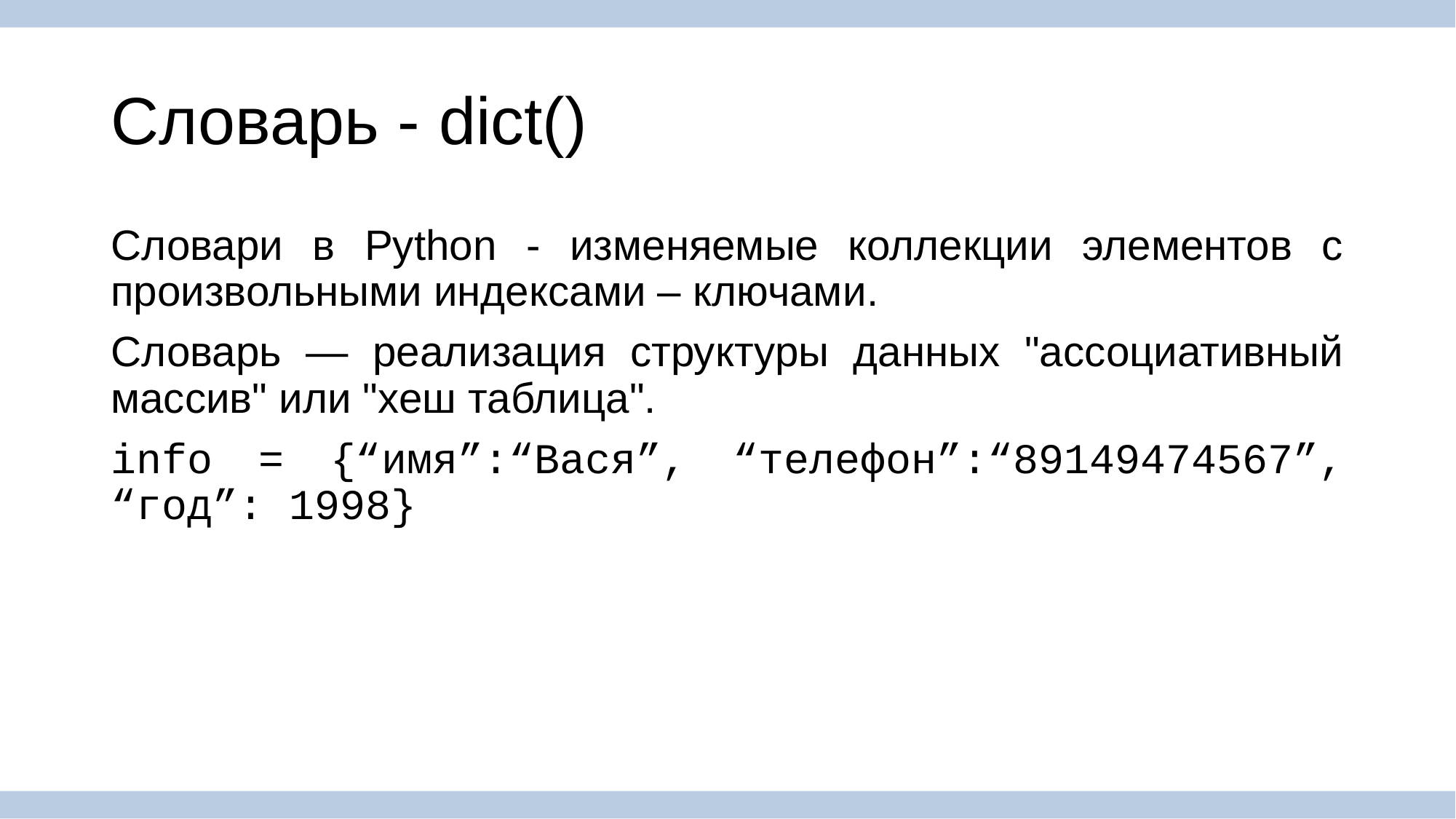

# Словарь - dict()
Словари в Python - изменяемые коллекции элементов с произвольными индексами – ключами.
Словарь — реализация структуры данных "ассоциативный массив" или "хеш таблица".
info = {“имя”:“Вася”, “телефон”:“89149474567”, “год”: 1998}